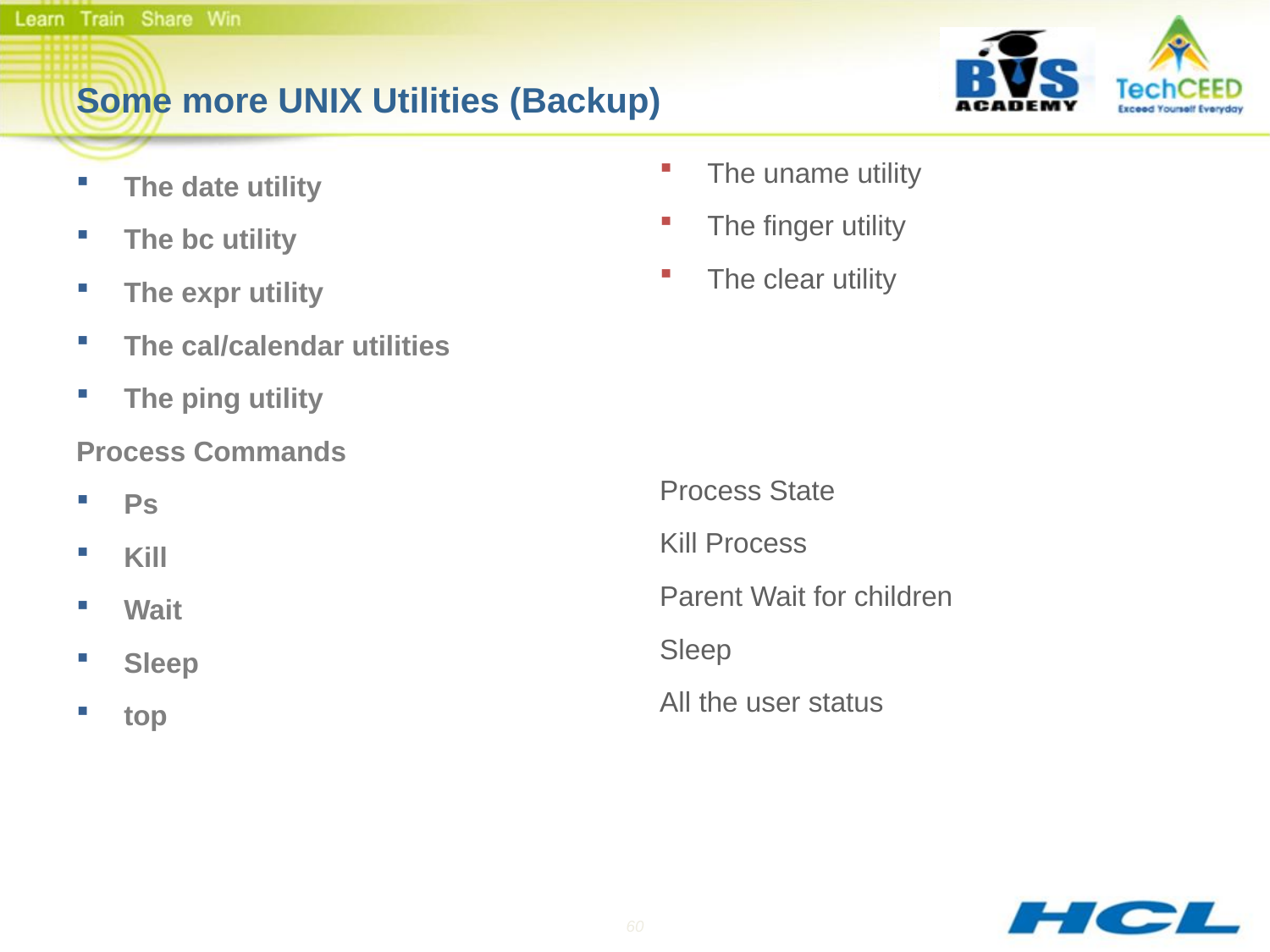

# Some more UNIX Utilities (Backup)
The uname utility
The finger utility
The clear utility

Process State
Kill Process
Parent Wait for children
Sleep
All the user status
The date utility
The bc utility
The expr utility
The cal/calendar utilities
The ping utility
Process Commands
Ps
Kill
Wait
Sleep
top
60